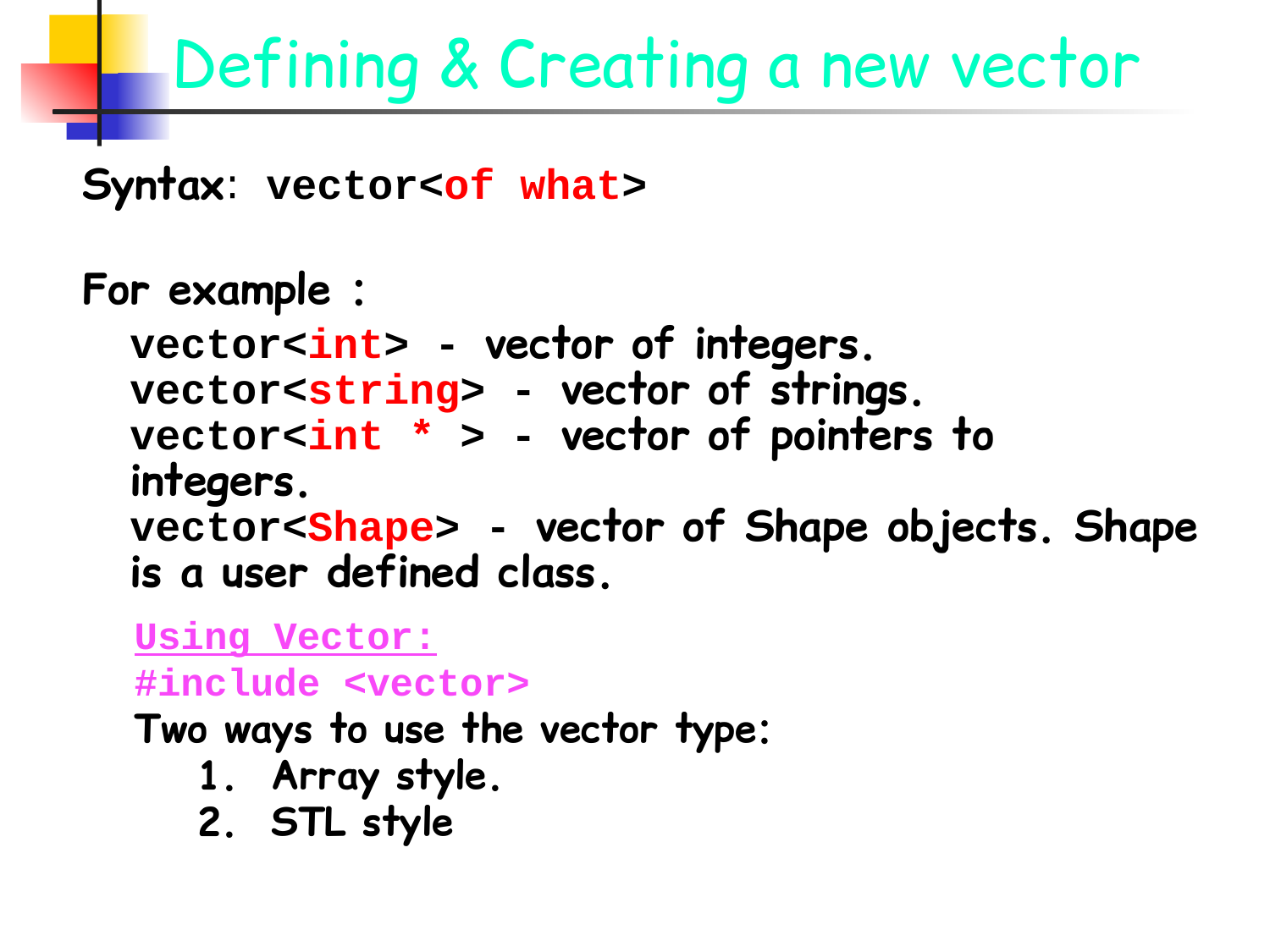

# Defining & Creating a new vector
Syntax:  vector<of what>
For example :
	vector<int> - vector of integers.
vector<string> - vector of strings.
vector<int * > - vector of pointers to 	integers.
vector<Shape> - vector of Shape objects. Shape is a user defined class.

Using Vector:
#include <vector>
Two ways to use the vector type:
Array style.
STL style